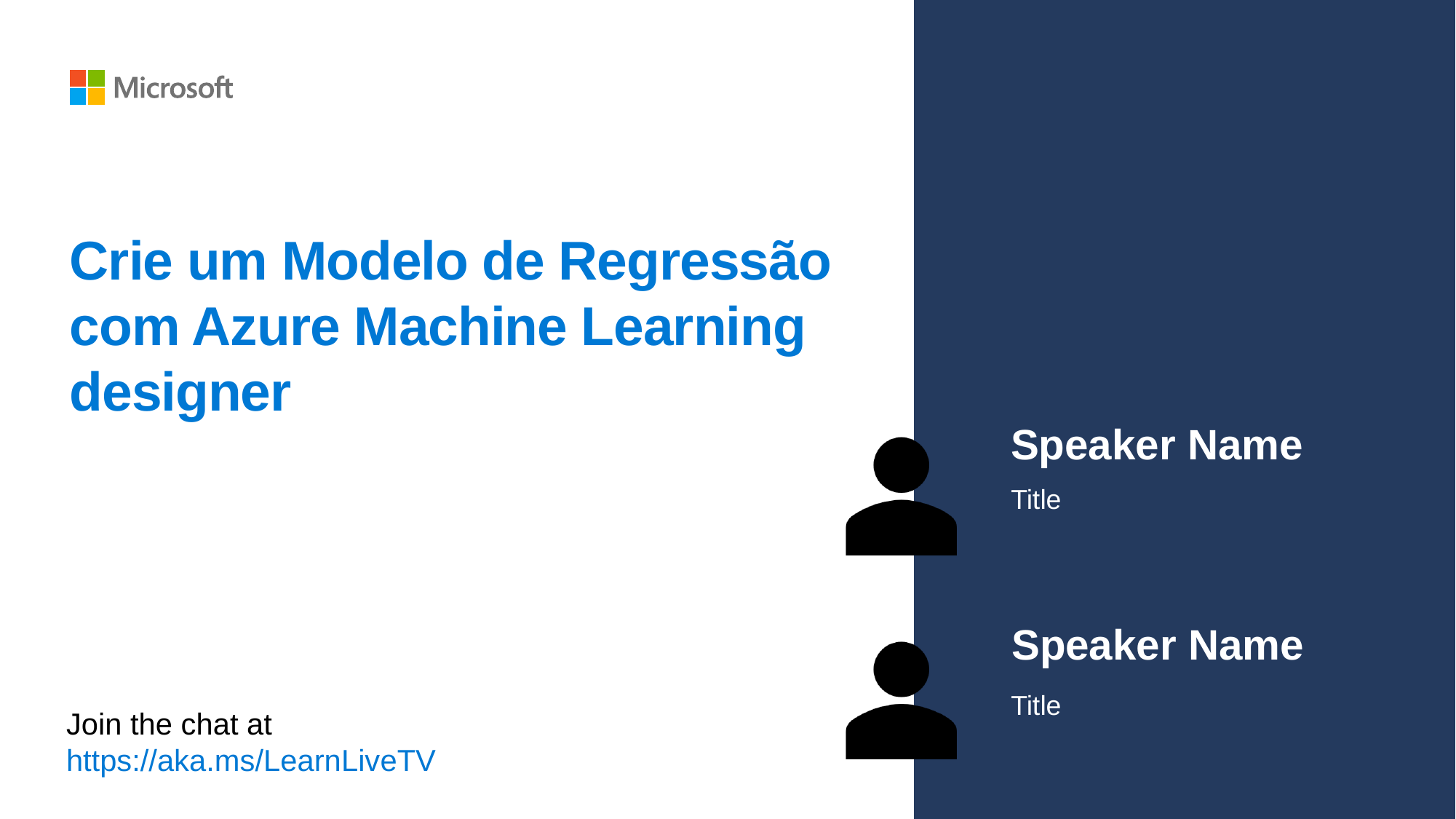

# Crie um Modelo de Regressão com Azure Machine Learning designer
Speaker Name
Title
Speaker Name
Title